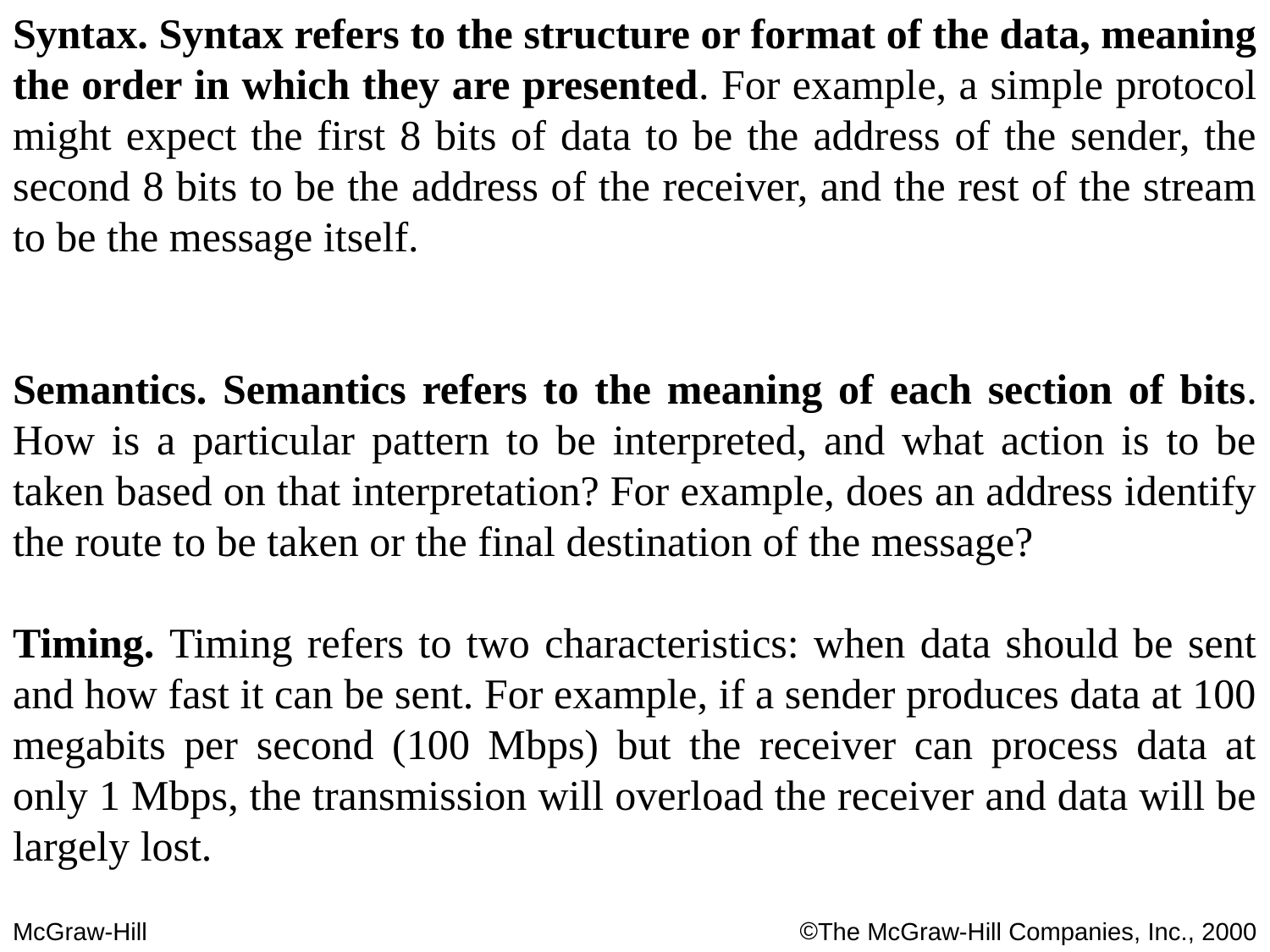

Syntax. Syntax refers to the structure or format of the data, meaning the order in which they are presented. For example, a simple protocol might expect the first 8 bits of data to be the address of the sender, the second 8 bits to be the address of the receiver, and the rest of the stream to be the message itself.

Semantics. Semantics refers to the meaning of each section of bits. How is a particular pattern to be interpreted, and what action is to be taken based on that interpretation? For example, does an address identify the route to be taken or the final destination of the message?

Timing. Timing refers to two characteristics: when data should be sent and how fast it can be sent. For example, if a sender produces data at 100 megabits per second (100 Mbps) but the receiver can process data at only 1 Mbps, the transmission will overload the receiver and data will be largely lost.